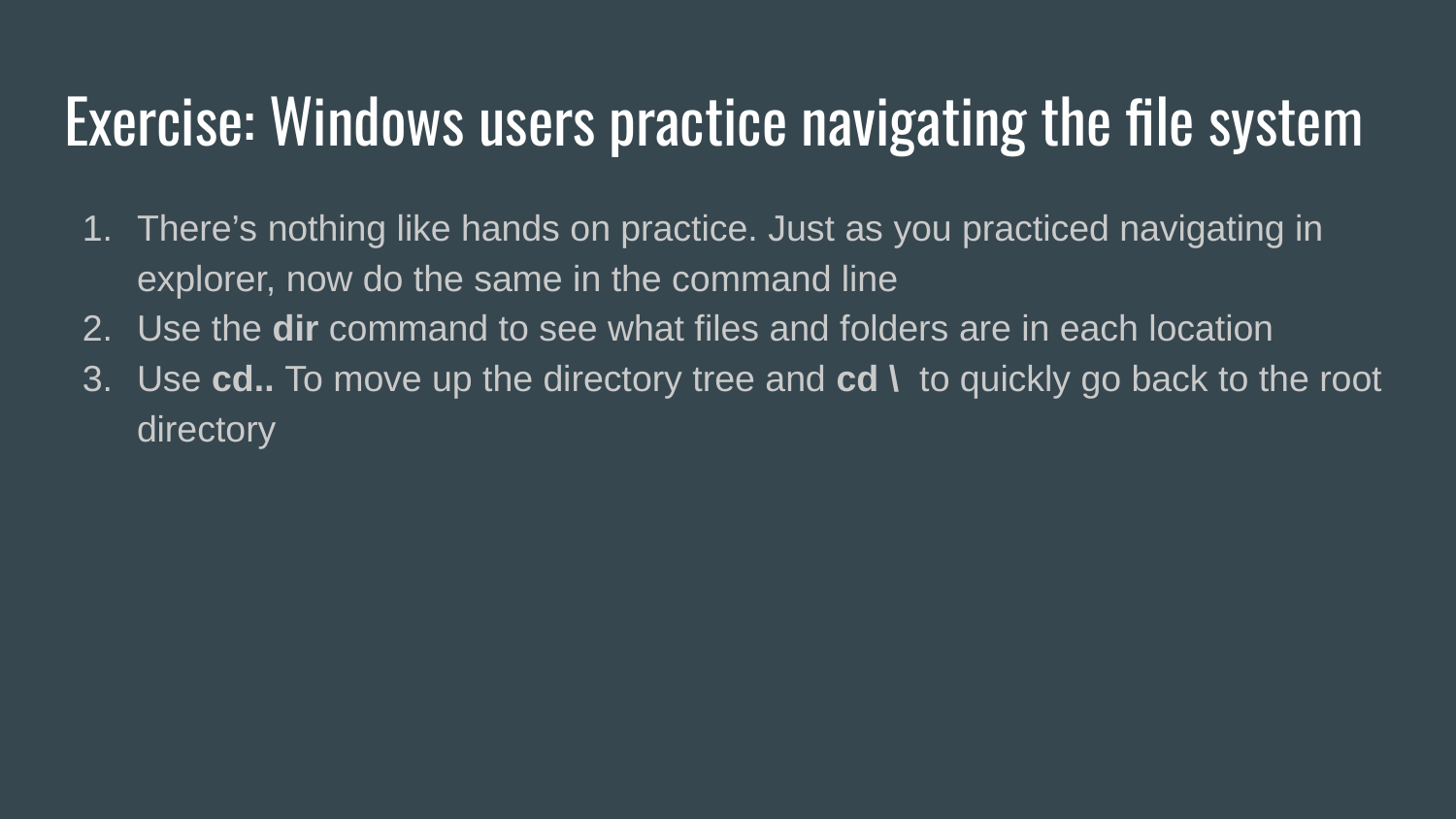

# Exercise: Windows users practice navigating the file system
There’s nothing like hands on practice. Just as you practiced navigating in explorer, now do the same in the command line
Use the dir command to see what files and folders are in each location
Use cd.. To move up the directory tree and cd \  to quickly go back to the root directory